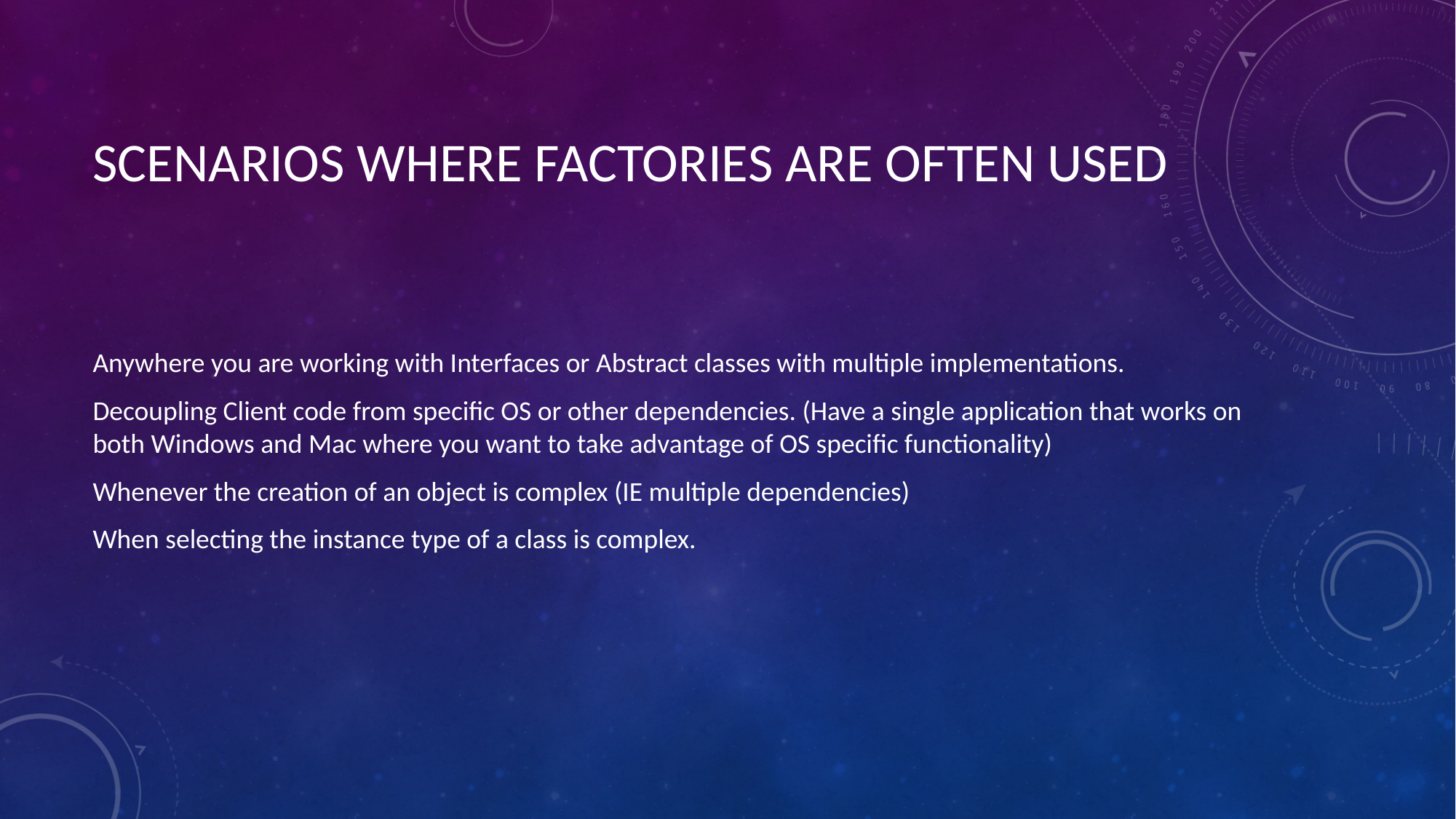

# Scenarios where Factories are often Used
Anywhere you are working with Interfaces or Abstract classes with multiple implementations.
Decoupling Client code from specific OS or other dependencies. (Have a single application that works on both Windows and Mac where you want to take advantage of OS specific functionality)
Whenever the creation of an object is complex (IE multiple dependencies)
When selecting the instance type of a class is complex.